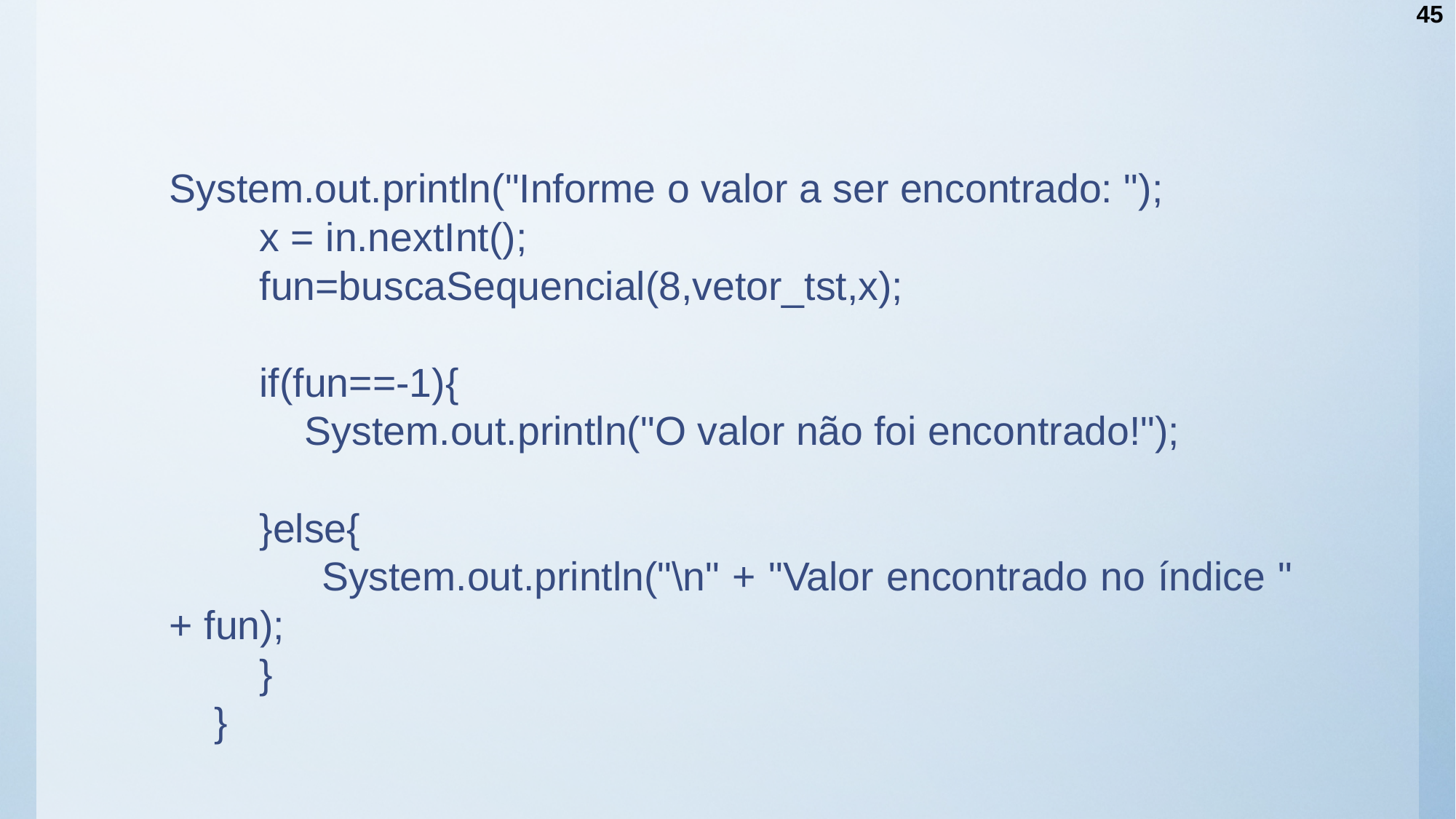

45
System.out.println("Informe o valor a ser encontrado: ");
        x = in.nextInt();
        fun=buscaSequencial(8,vetor_tst,x);

        if(fun==-1){
            System.out.println("O valor não foi encontrado!");
        }else{
            System.out.println("\n" + "Valor encontrado no índice " + fun);
        }
    }